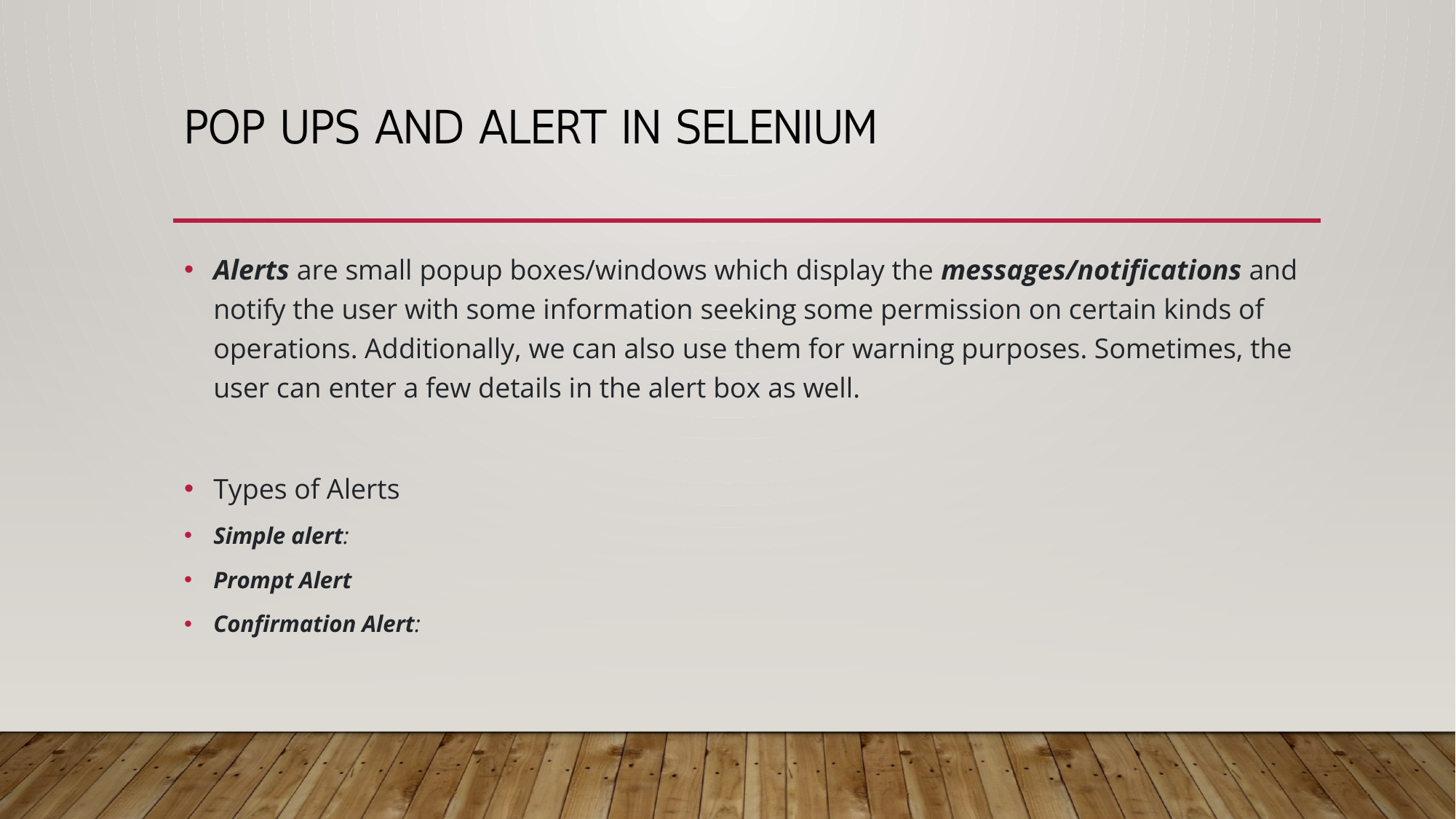

# Pop Ups and Alert in Selenium
Alerts are small popup boxes/windows which display the messages/notifications and notify the user with some information seeking some permission on certain kinds of operations. Additionally, we can also use them for warning purposes. Sometimes, the user can enter a few details in the alert box as well.

Types of Alerts
Simple alert:
Prompt Alert
Confirmation Alert: